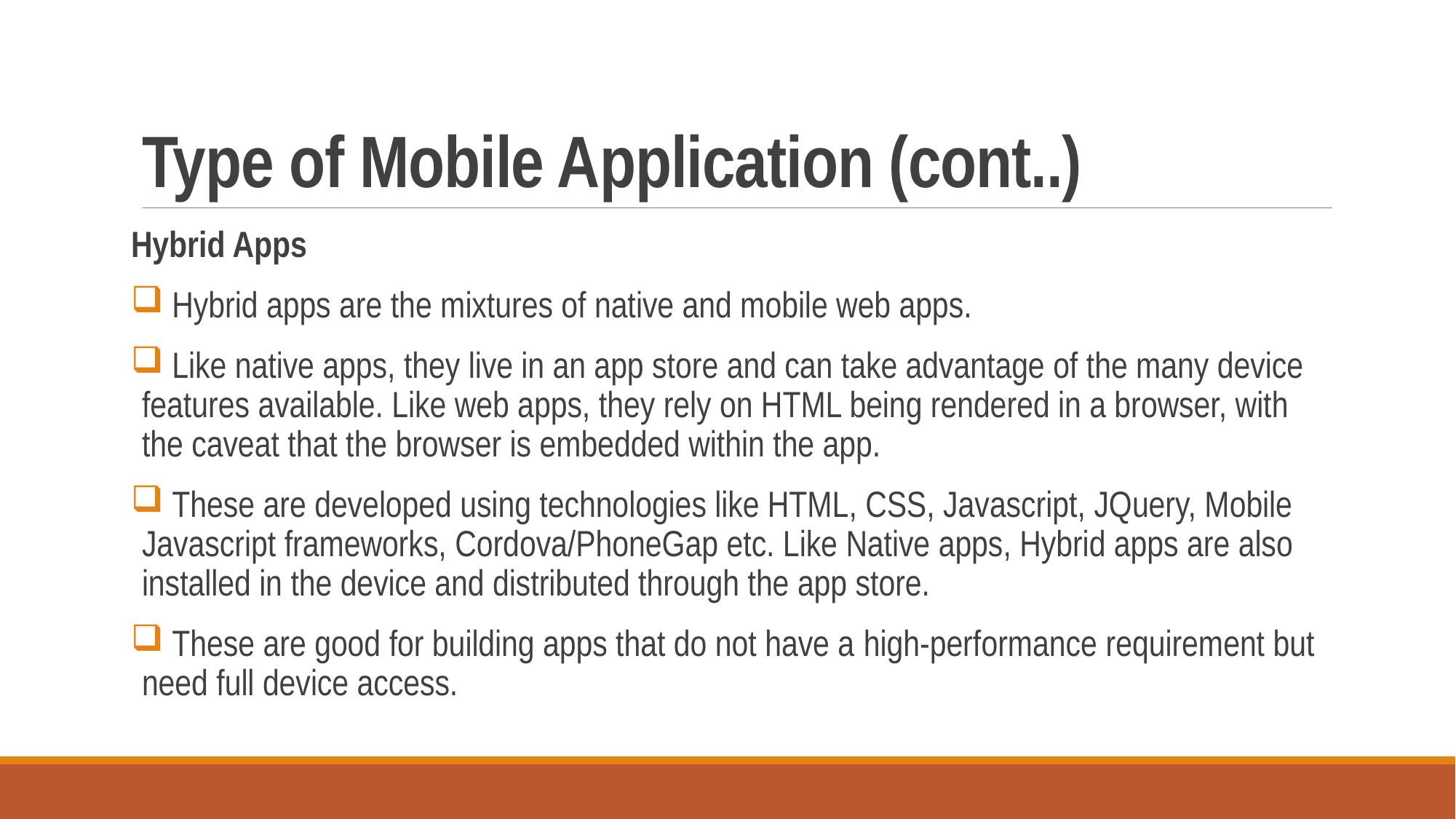

# Type of Mobile Application (cont..)
Hybrid Apps
 Hybrid apps are the mixtures of native and mobile web apps.
 Like native apps, they live in an app store and can take advantage of the many device features available. Like web apps, they rely on HTML being rendered in a browser, with the caveat that the browser is embedded within the app.
 These are developed using technologies like HTML, CSS, Javascript, JQuery, Mobile Javascript frameworks, Cordova/PhoneGap etc. Like Native apps, Hybrid apps are also installed in the device and distributed through the app store.
 These are good for building apps that do not have a high-performance requirement but need full device access.